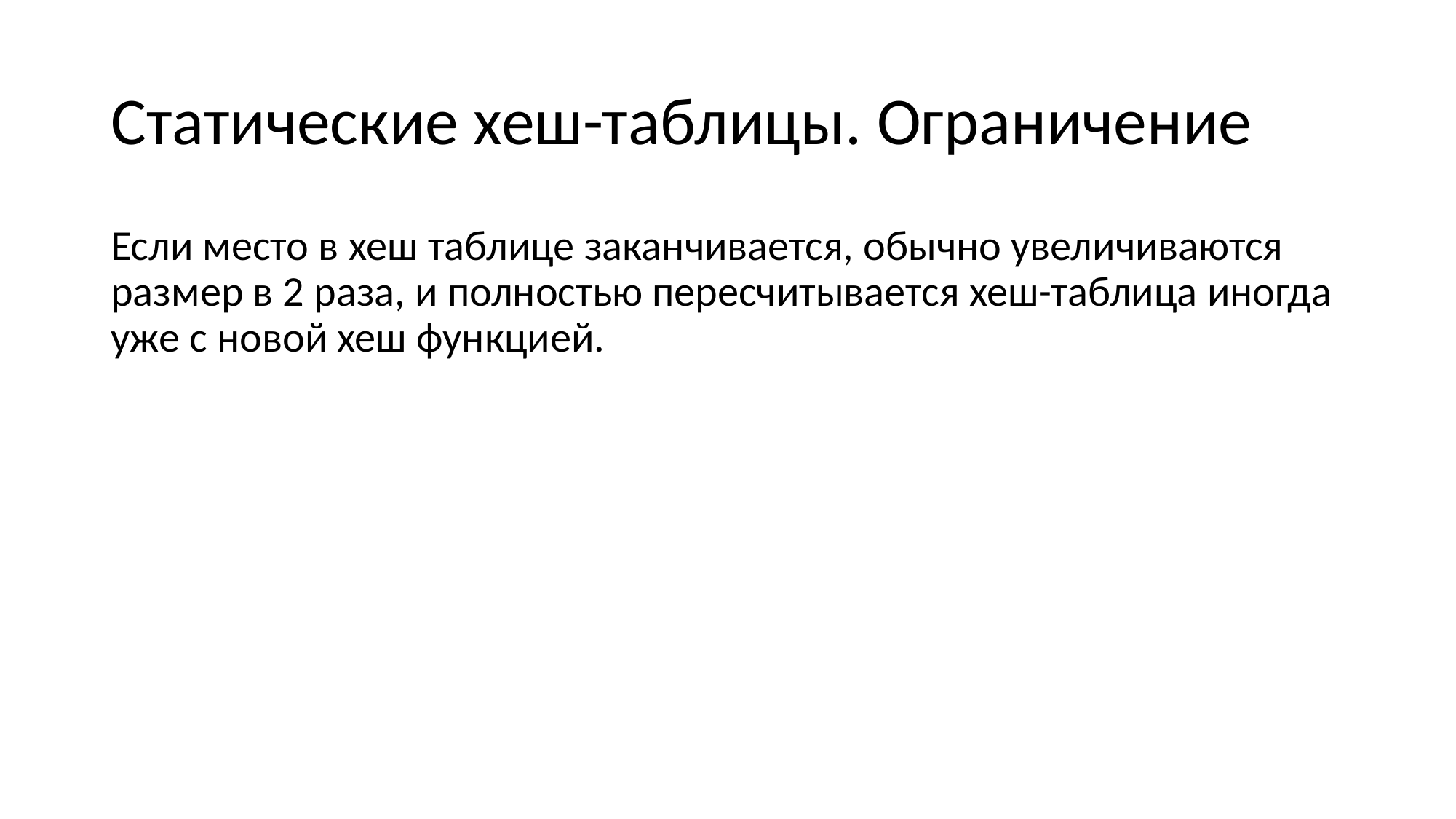

# Статические хеш-таблицы. Ограничение
Если место в хеш таблице заканчивается, обычно увеличиваются размер в 2 раза, и полностью пересчитывается хеш-таблица иногда уже с новой хеш функцией.